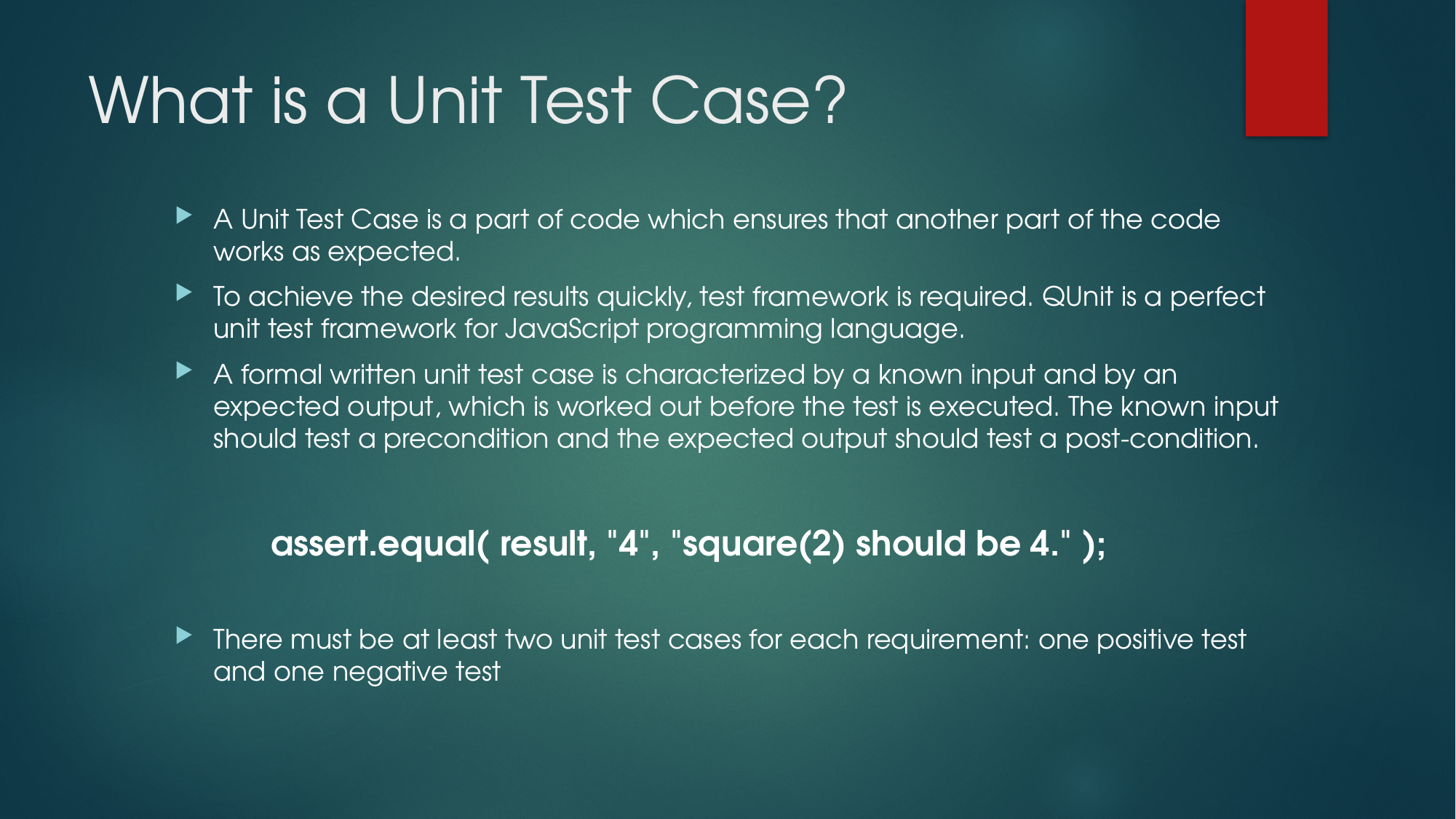

# What is a Unit Test Case?
A Unit Test Case is a part of code which ensures that another part of the code works as expected.
To achieve the desired results quickly, test framework is required. QUnit is a perfect unit test framework for JavaScript programming language.
A formal written unit test case is characterized by a known input and by an expected output, which is worked out before the test is executed. The known input should test a precondition and the expected output should test a post-condition.

          assert.equal( result, "4", "square(2) should be 4." );

There must be at least two unit test cases for each requirement: one positive test and one negative test